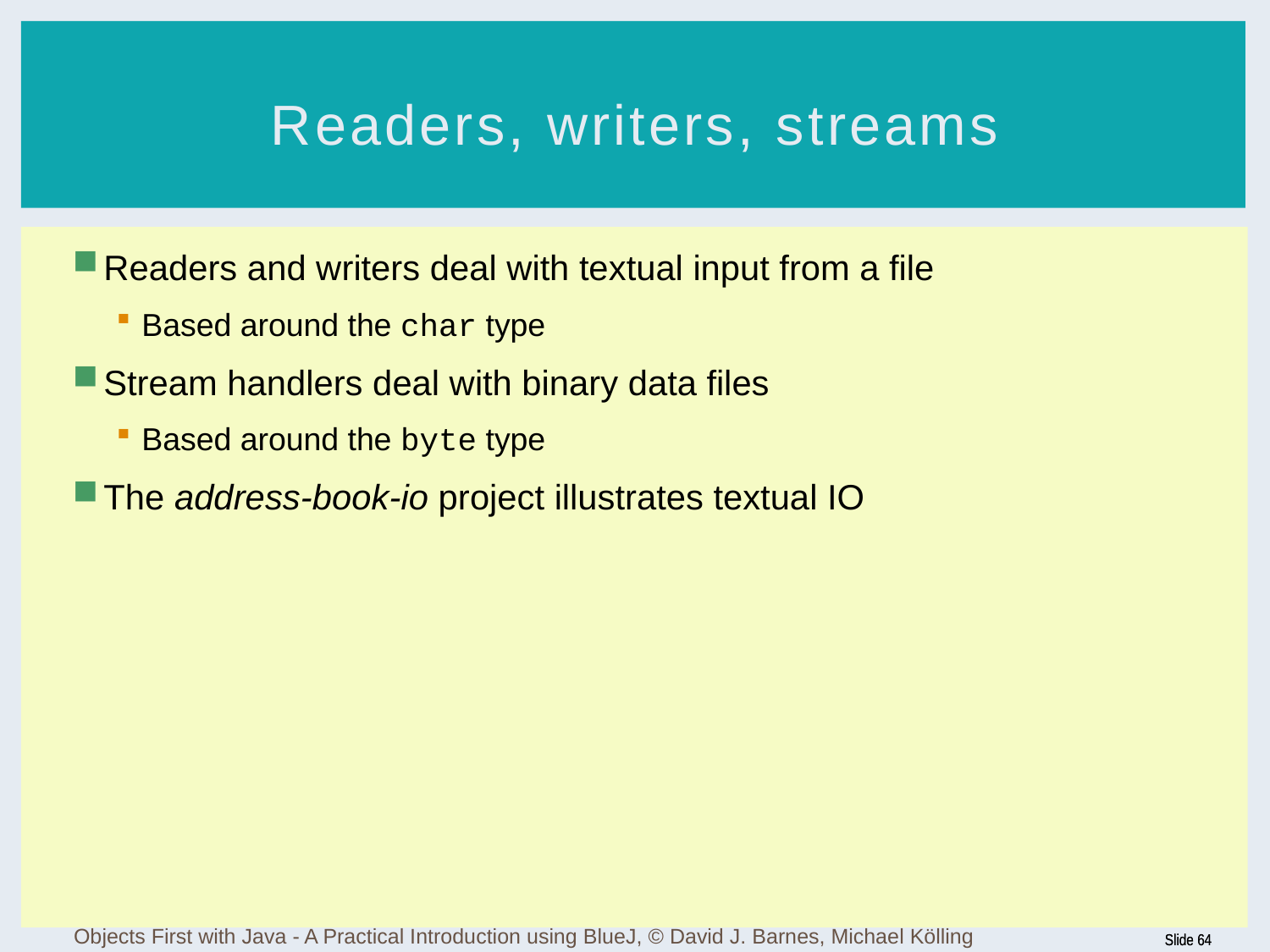

# Readers, writers, streams
Readers and writers deal with textual input from a file
Based around the char type
Stream handlers deal with binary data files
Based around the byte type
The address-book-io project illustrates textual IO
Objects First with Java - A Practical Introduction using BlueJ, © David J. Barnes, Michael Kölling